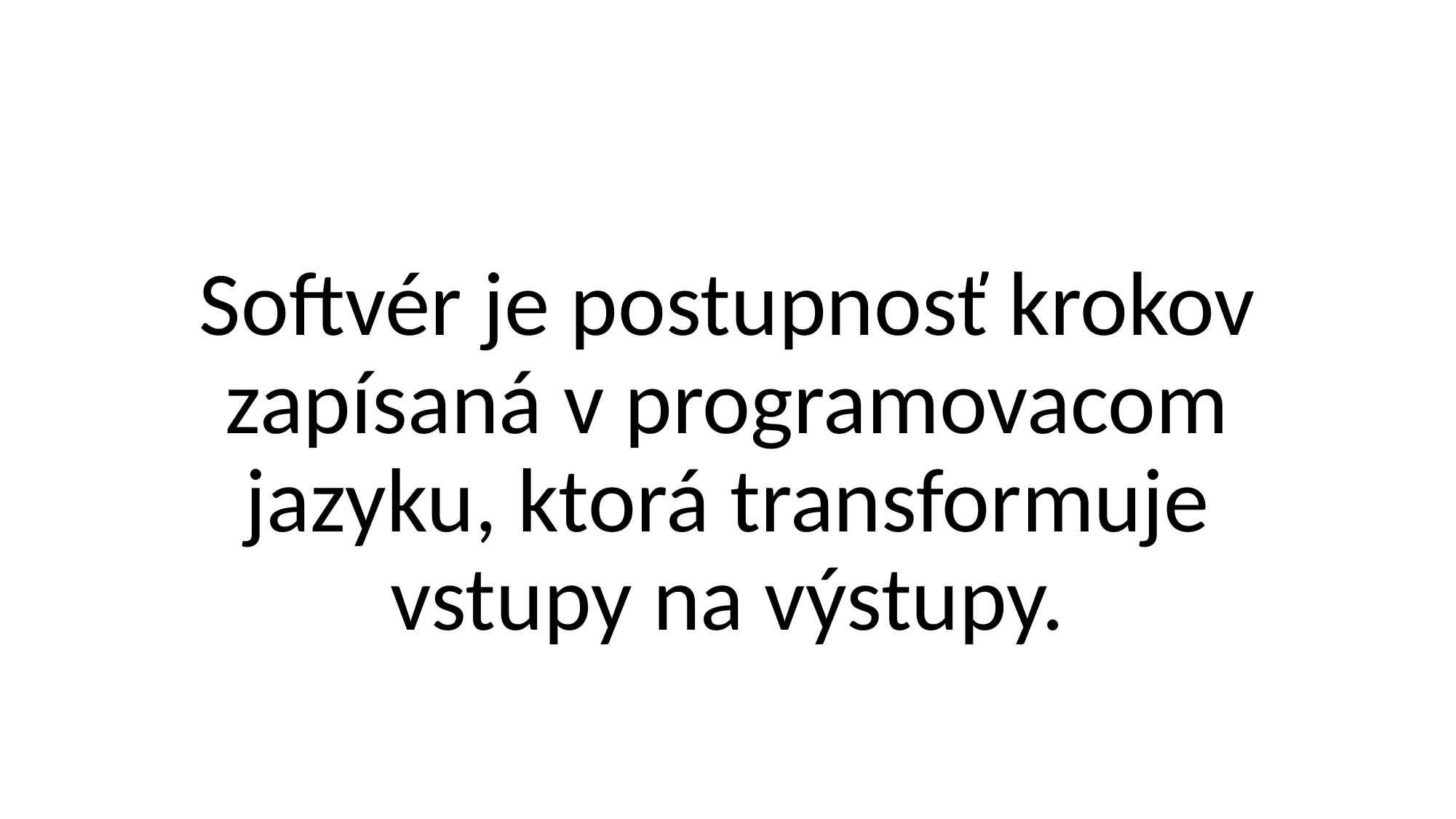

# Softvér je postupnosť krokov zapísaná v programovacom jazyku, ktorá transformuje vstupy na výstupy.